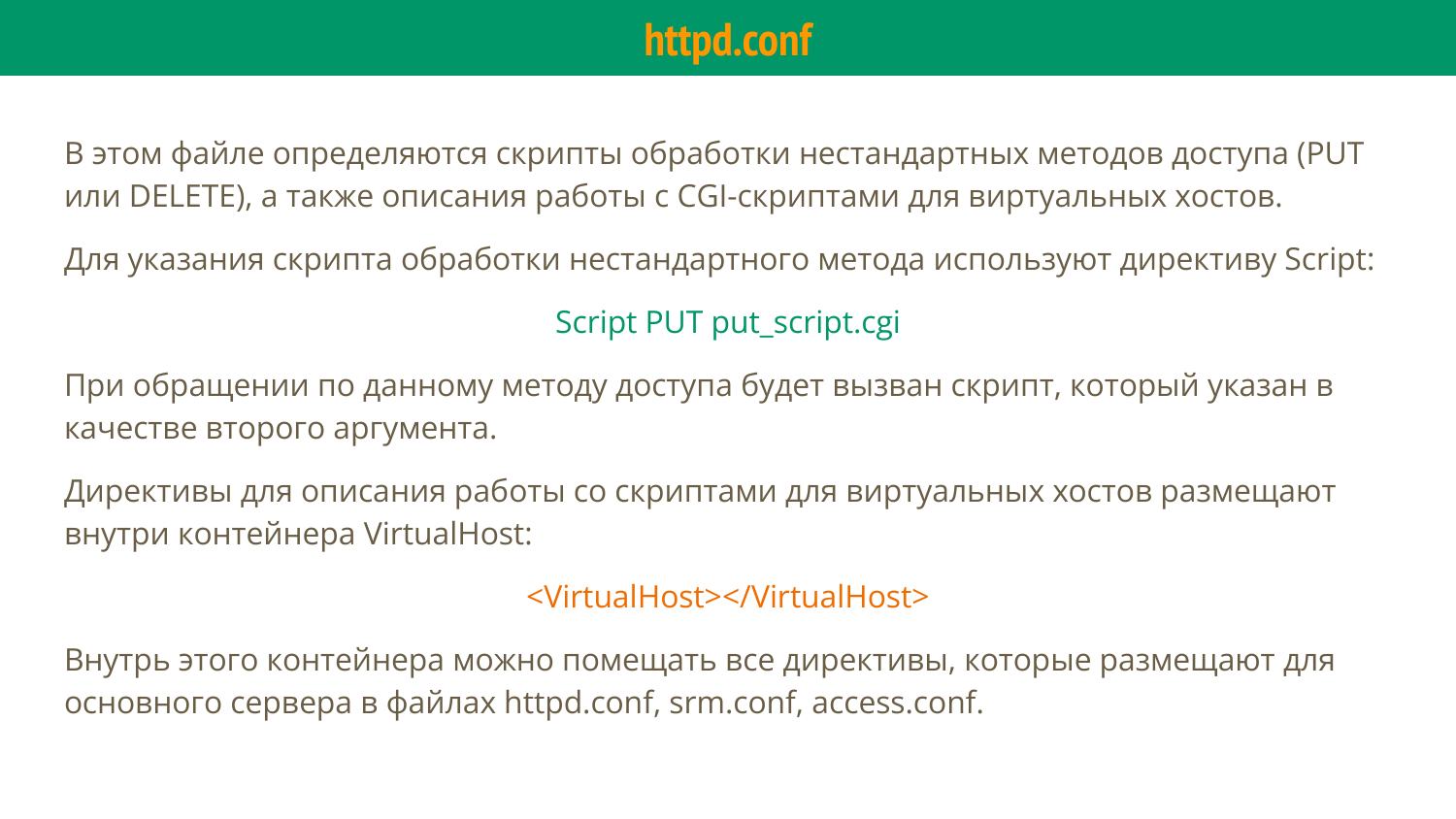

httpd.conf
В этом файле определяются скрипты обработки нестандартных методов доступа (PUT или DELETE), а также описания работы с CGI-скриптами для виртуальных хостов.
Для указания скрипта обработки нестандартного метода используют директиву Script:
Script PUT put_script.cgi
При обращении по данному методу доступа будет вызван скрипт, который указан в качестве второго аргумента.
Директивы для описания работы со скриптами для виртуальных хостов размещают внутри контейнера VirtualHost:
<VirtualHost></VirtualHost>
Внутрь этого контейнера можно помещать все директивы, которые размещают для основного сервера в файлах httpd.conf, srm.conf, access.conf.